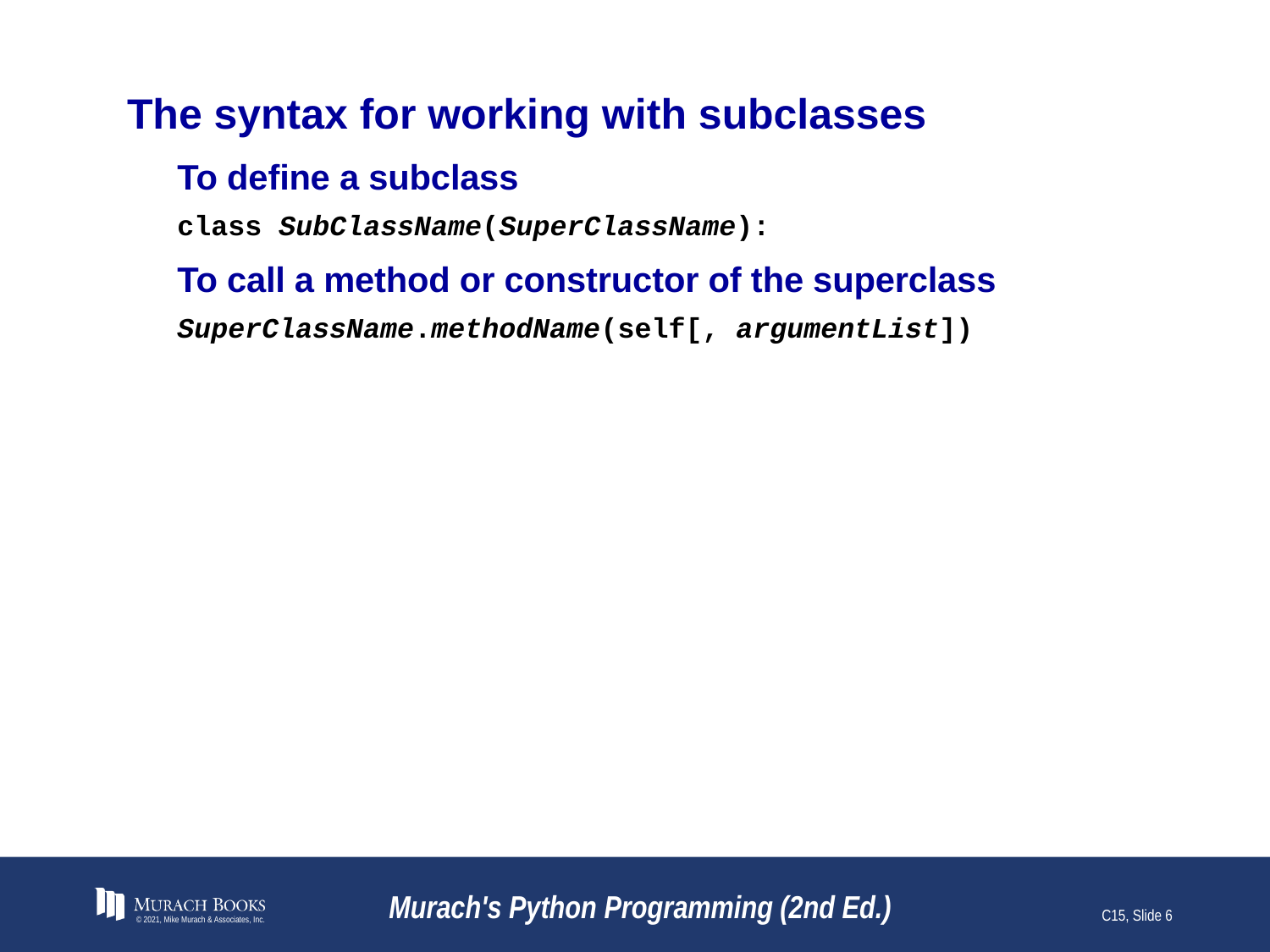

# The syntax for working with subclasses
To define a subclass
class SubClassName(SuperClassName):
To call a method or constructor of the superclass
SuperClassName.methodName(self[, argumentList])

© 2021, Mike Murach & Associates, Inc.
Murach's Python Programming (2nd Ed.)

C15, Slide 6